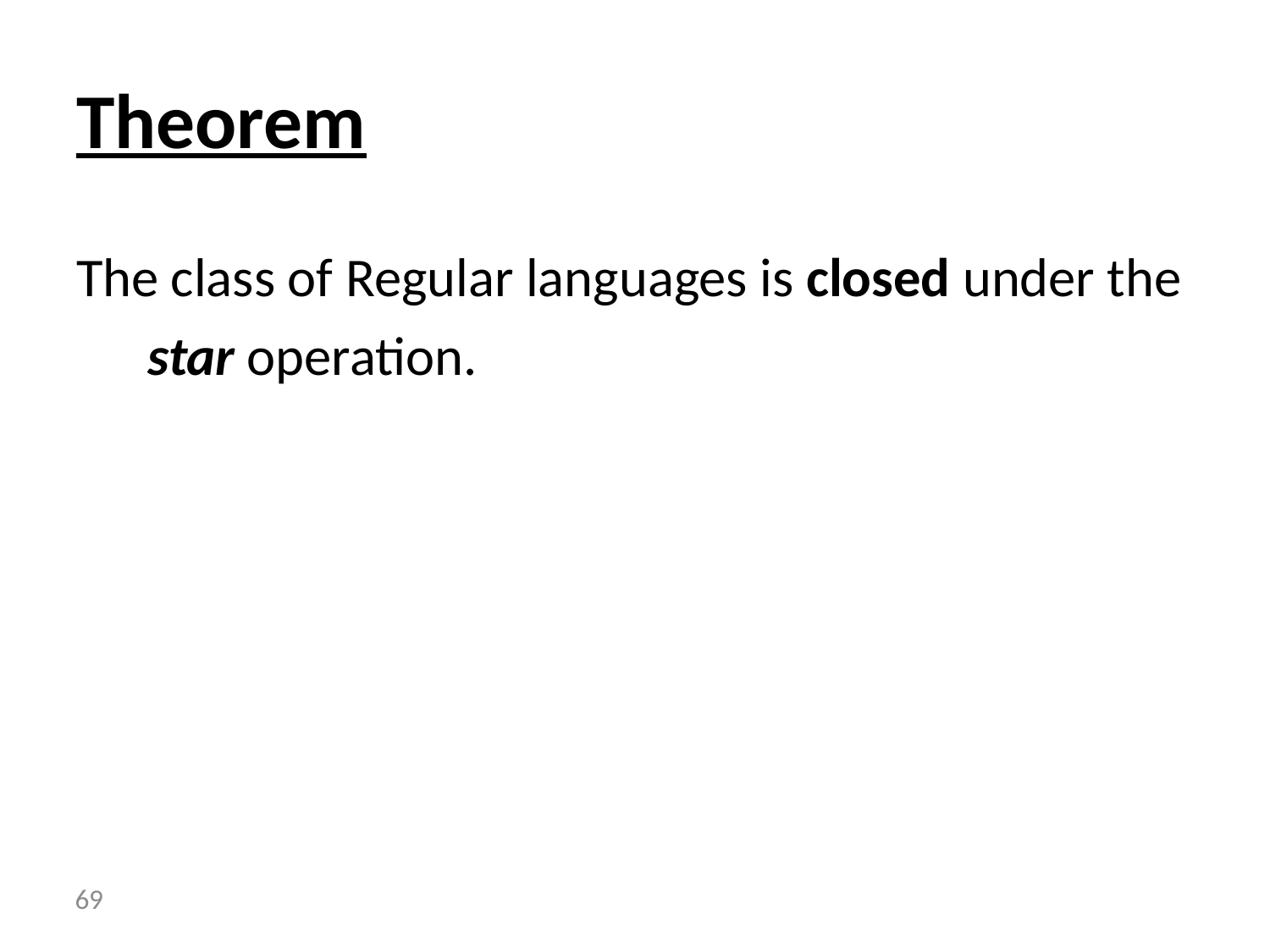

# Theorem
The class of Regular languages is closed under the star operation.

  69